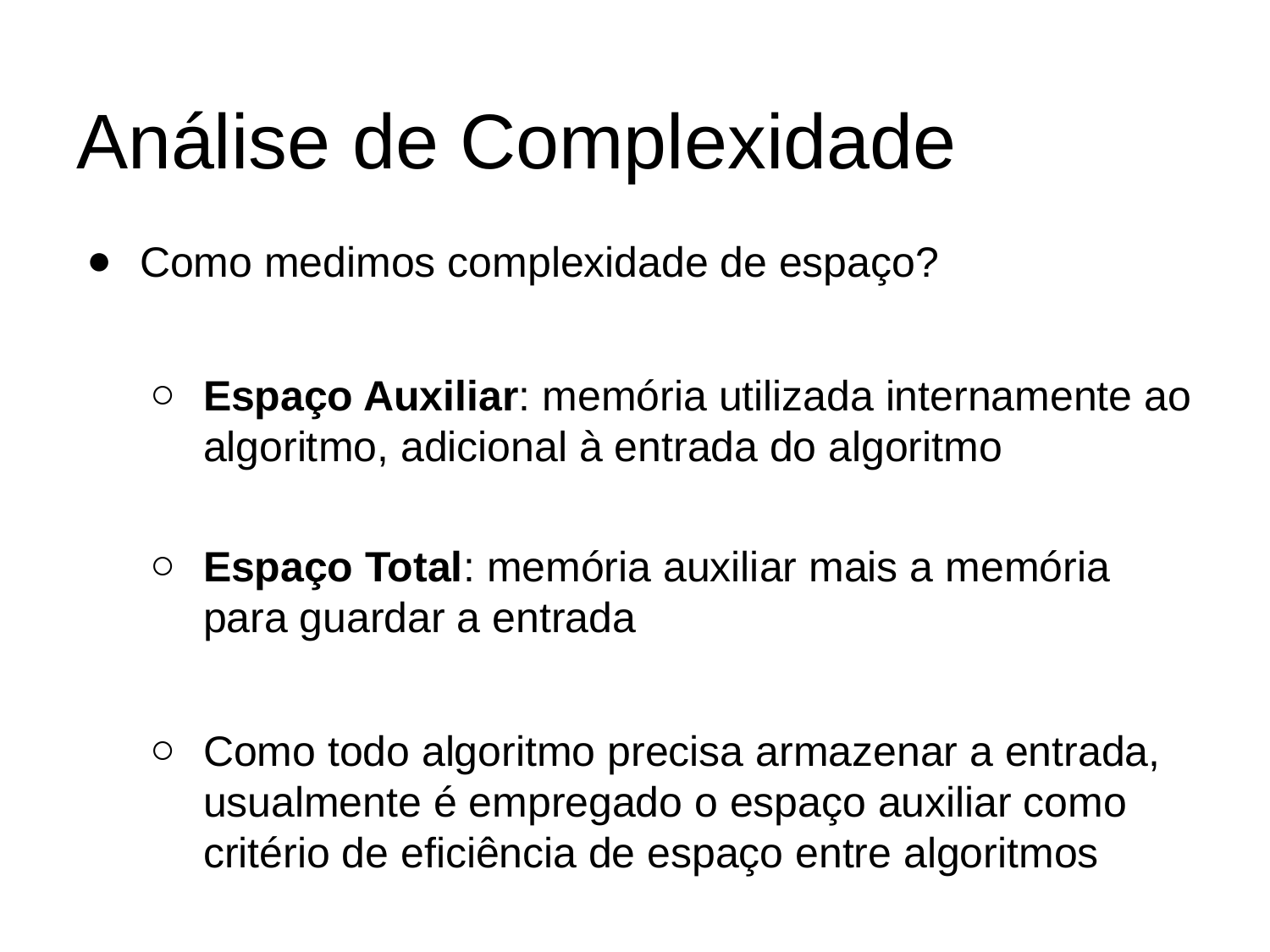

# Análise de Complexidade
Como medimos complexidade de espaço?

Espaço Auxiliar: memória utilizada internamente ao algoritmo, adicional à entrada do algoritmo

Espaço Total: memória auxiliar mais a memória para guardar a entrada

Como todo algoritmo precisa armazenar a entrada, usualmente é empregado o espaço auxiliar como critério de eficiência de espaço entre algoritmos